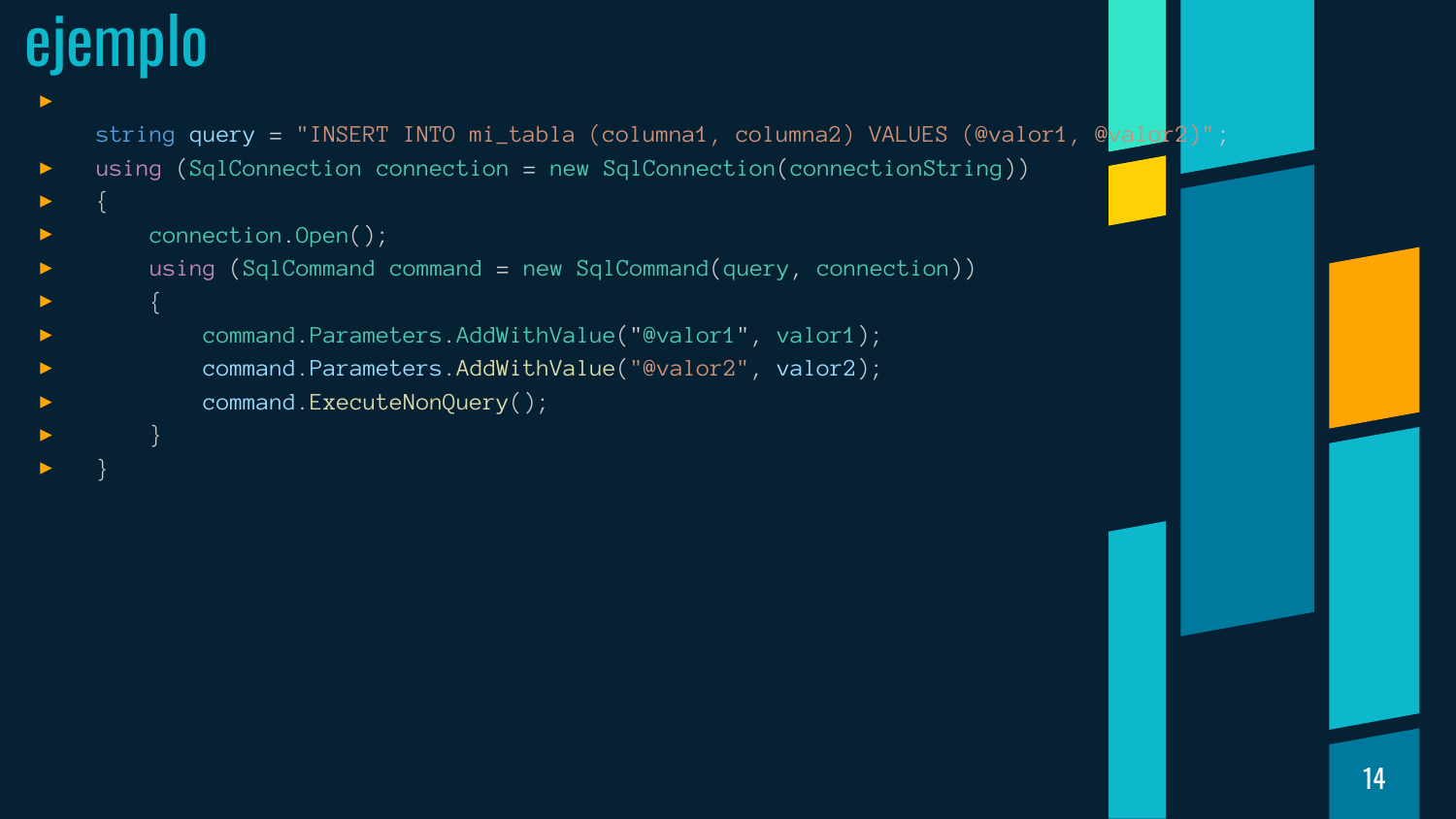

# ejemplo
string query = "INSERT INTO mi_tabla (columna1, columna2) VALUES (@valor1, @valor2)";
using (SqlConnection connection = new SqlConnection(connectionString))
{
    connection.Open();
    using (SqlCommand command = new SqlCommand(query, connection))
    {
        command.Parameters.AddWithValue("@valor1", valor1);
        command.Parameters.AddWithValue("@valor2", valor2);
        command.ExecuteNonQuery();
    }
}

14